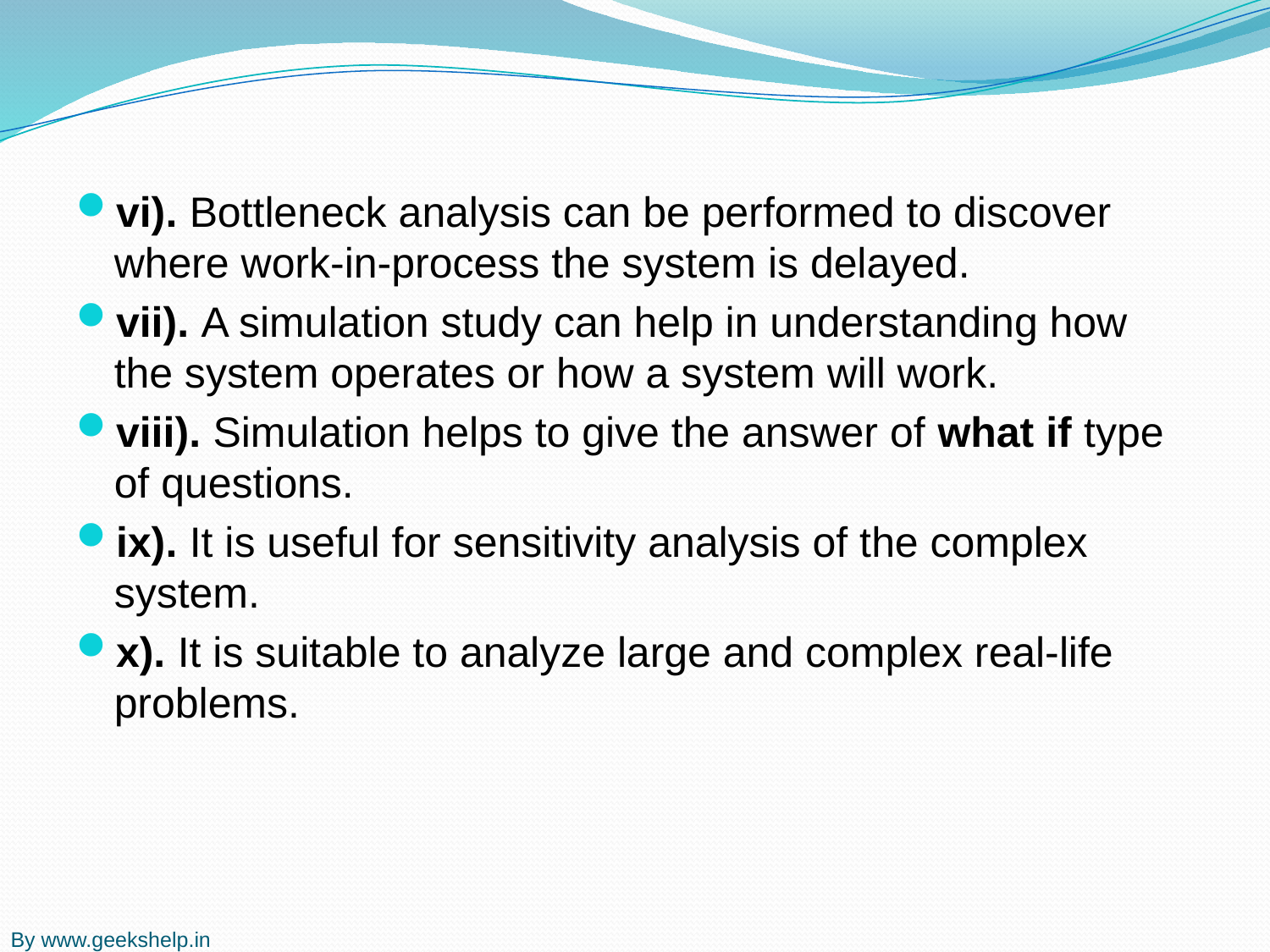

vi). Bottleneck analysis can be performed to discover where work-in-process the system is delayed.
vii). A simulation study can help in understanding how the system operates or how a system will work.
viii). Simulation helps to give the answer of what if type of questions.
ix). It is useful for sensitivity analysis of the complex system.
x). It is suitable to analyze large and complex real-life problems.
By www.geekshelp.in